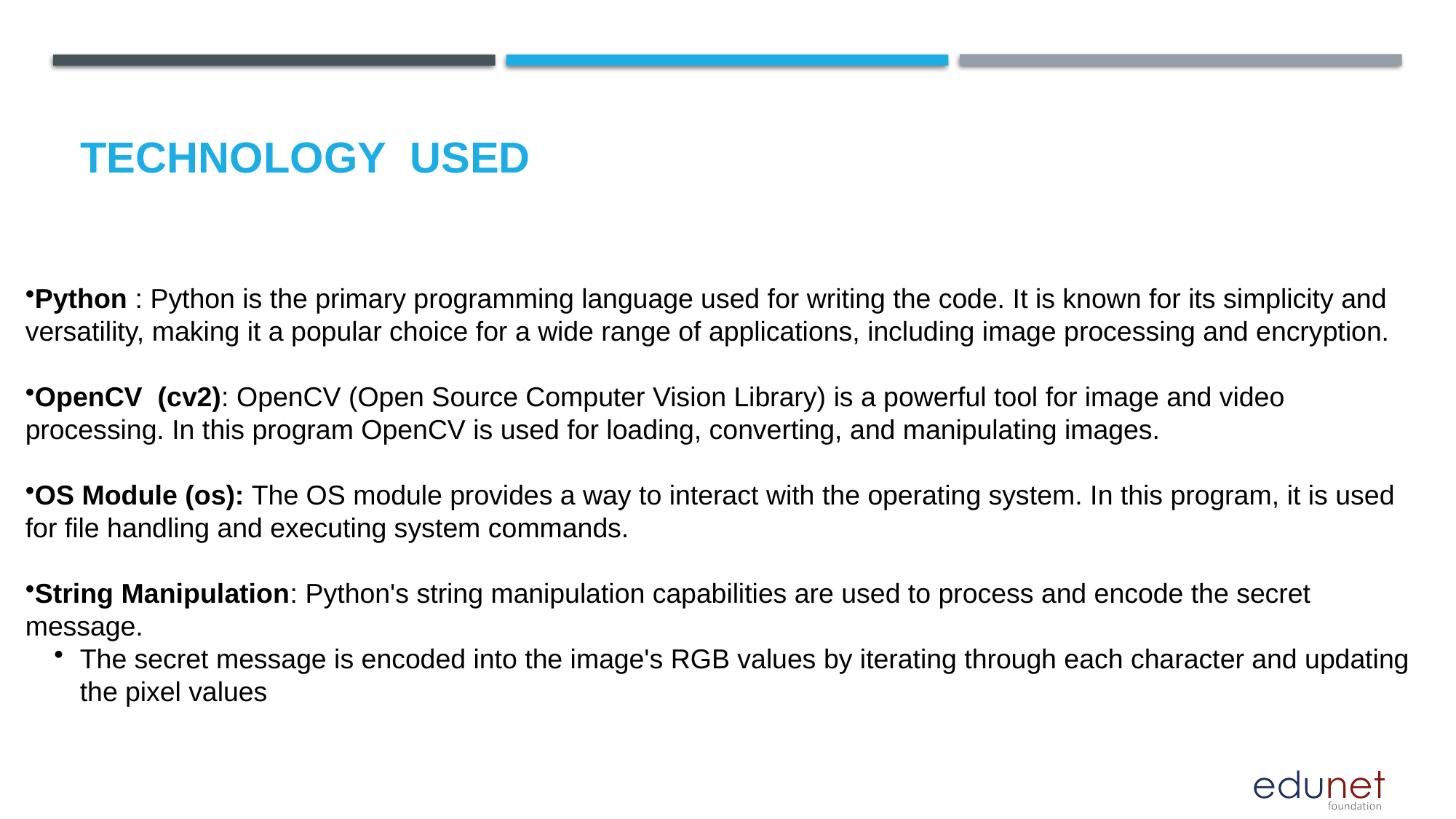

# Technology  used

Python : Python is the primary programming language used for writing the code. It is known for its simplicity and versatility, making it a popular choice for a wide range of applications, including image processing and encryption.

OpenCV  (cv2): OpenCV (Open Source Computer Vision Library) is a powerful tool for image and video processing. In this program OpenCV is used for loading, converting, and manipulating images.

OS Module (os): The OS module provides a way to interact with the operating system. In this program, it is used for file handling and executing system commands.

String Manipulation: Python's string manipulation capabilities are used to process and encode the secret message.
The secret message is encoded into the image's RGB values by iterating through each character and updating the pixel values